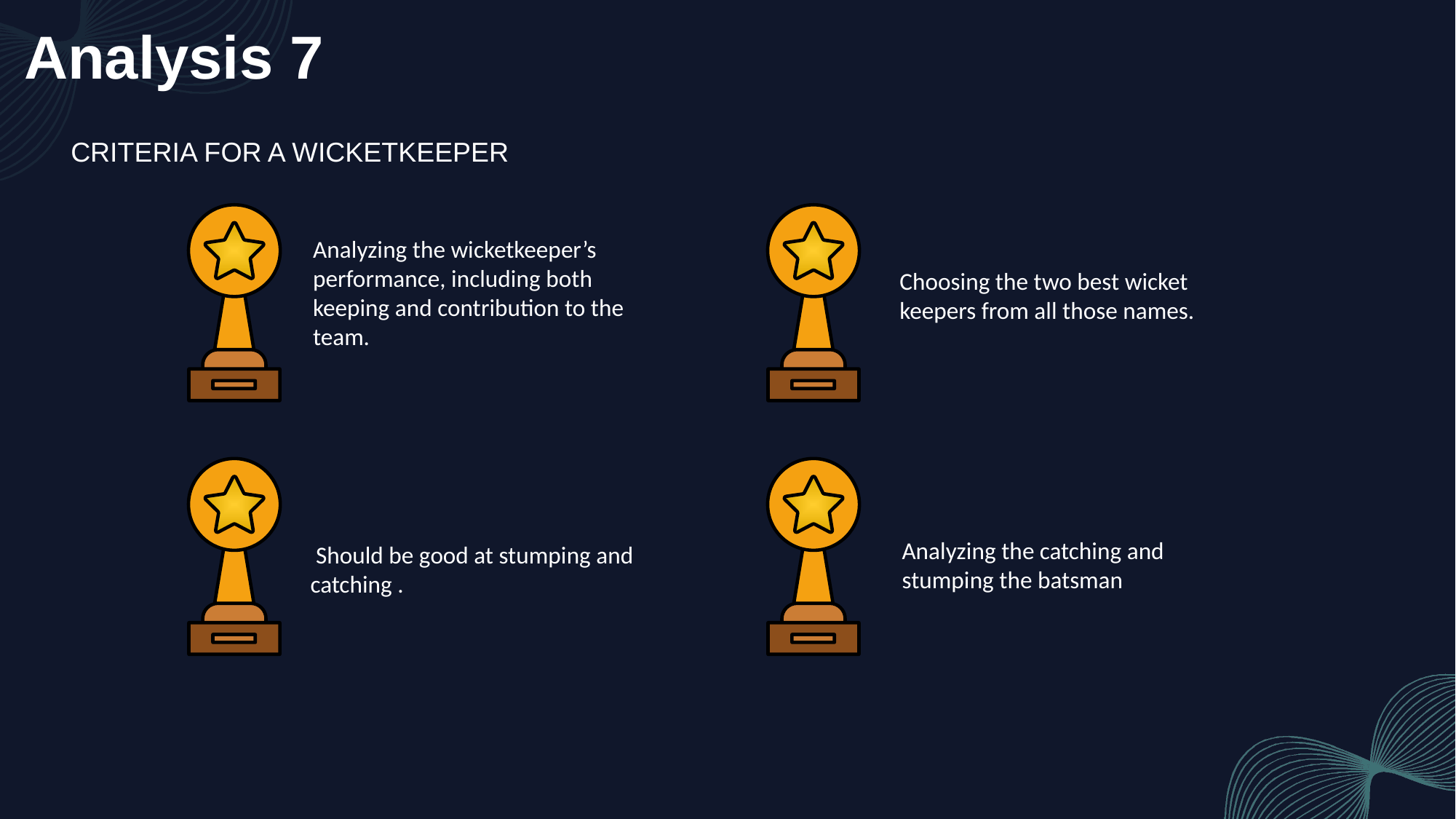

# Analysis 7
CRITERIA FOR A WICKETKEEPER

Analyzing the wicketkeeper’s performance, including both keeping and contribution to the team.
Choosing the two best wicket keepers from all those names.

Analyzing the catching and stumping the batsman
 Should be good at stumping and catching .